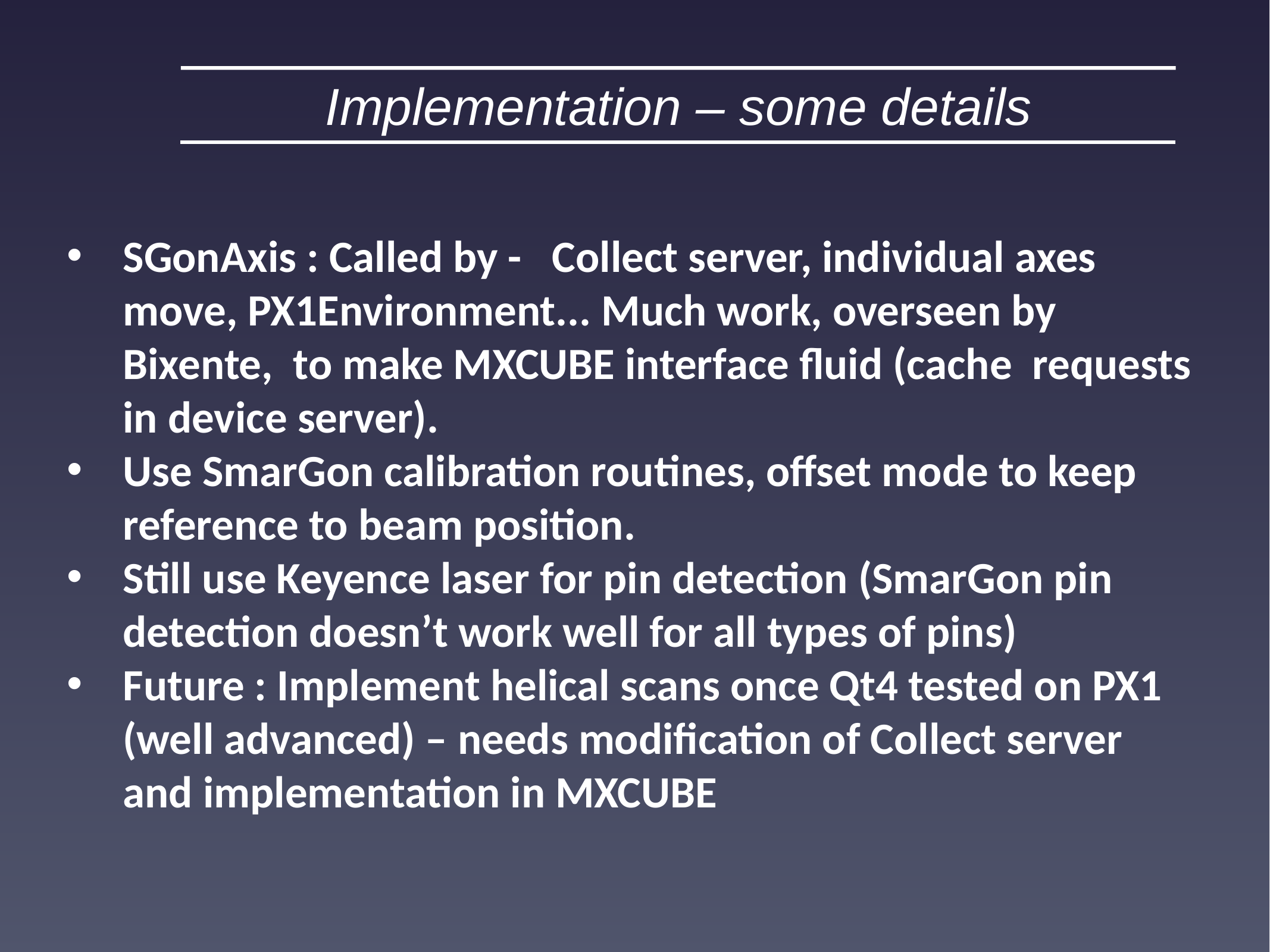

#

Implementation – some details

SGonAxis : Called by -   Collect server, individual axes move, PX1Environment... Much work, overseen by Bixente,  to make MXCUBE interface fluid (cache  requests in device server).
Use SmarGon calibration routines, offset mode to keep reference to beam position.
Still use Keyence laser for pin detection (SmarGon pin detection doesn’t work well for all types of pins)
Future : Implement helical scans once Qt4 tested on PX1 (well advanced) – needs modification of Collect server and implementation in MXCUBE